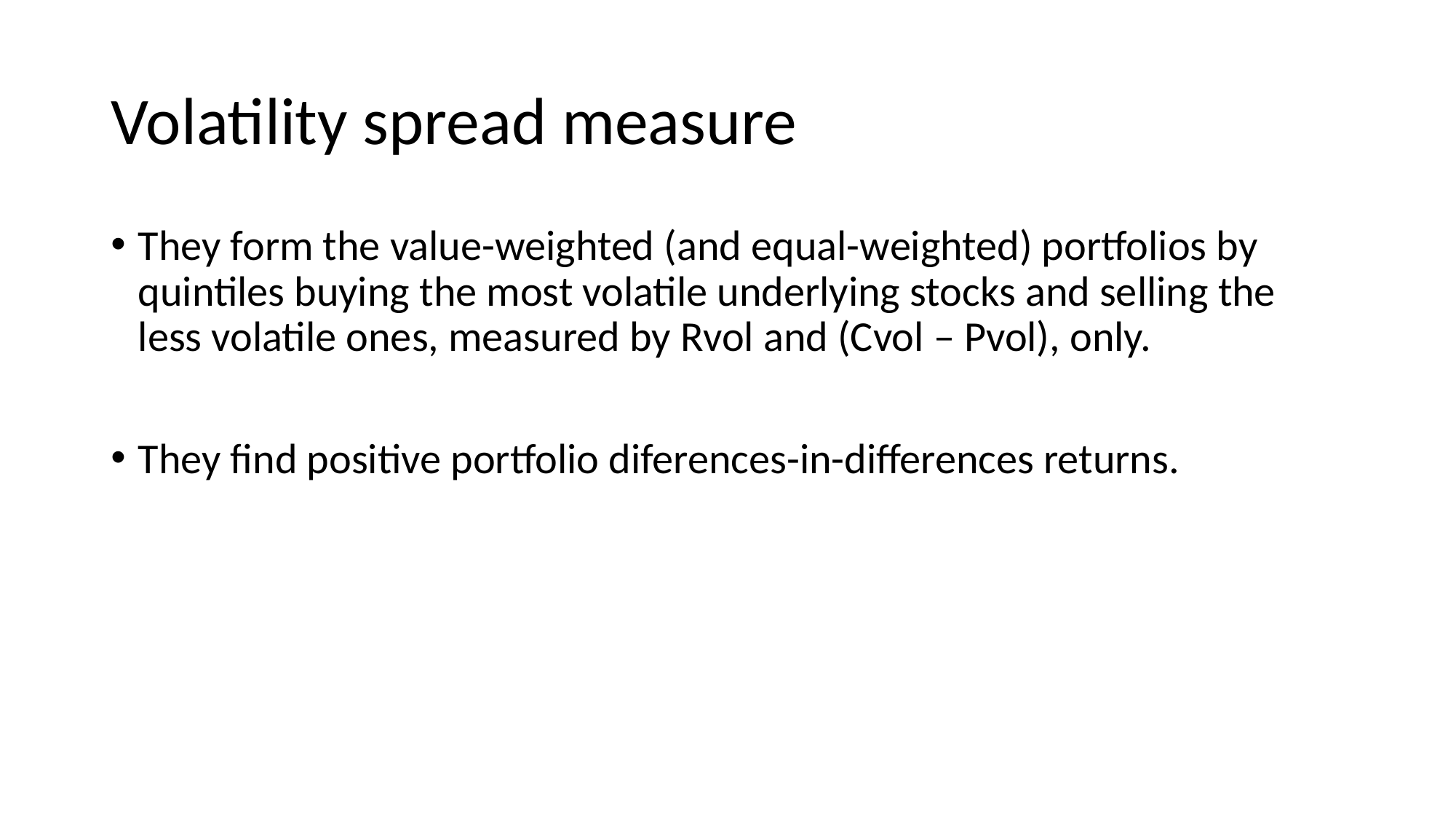

# Volatility spread measure
They form the value-weighted (and equal-weighted) portfolios by quintiles buying the most volatile underlying stocks and selling the less volatile ones, measured by Rvol and (Cvol – Pvol), only.

They find positive portfolio diferences-in-differences returns.